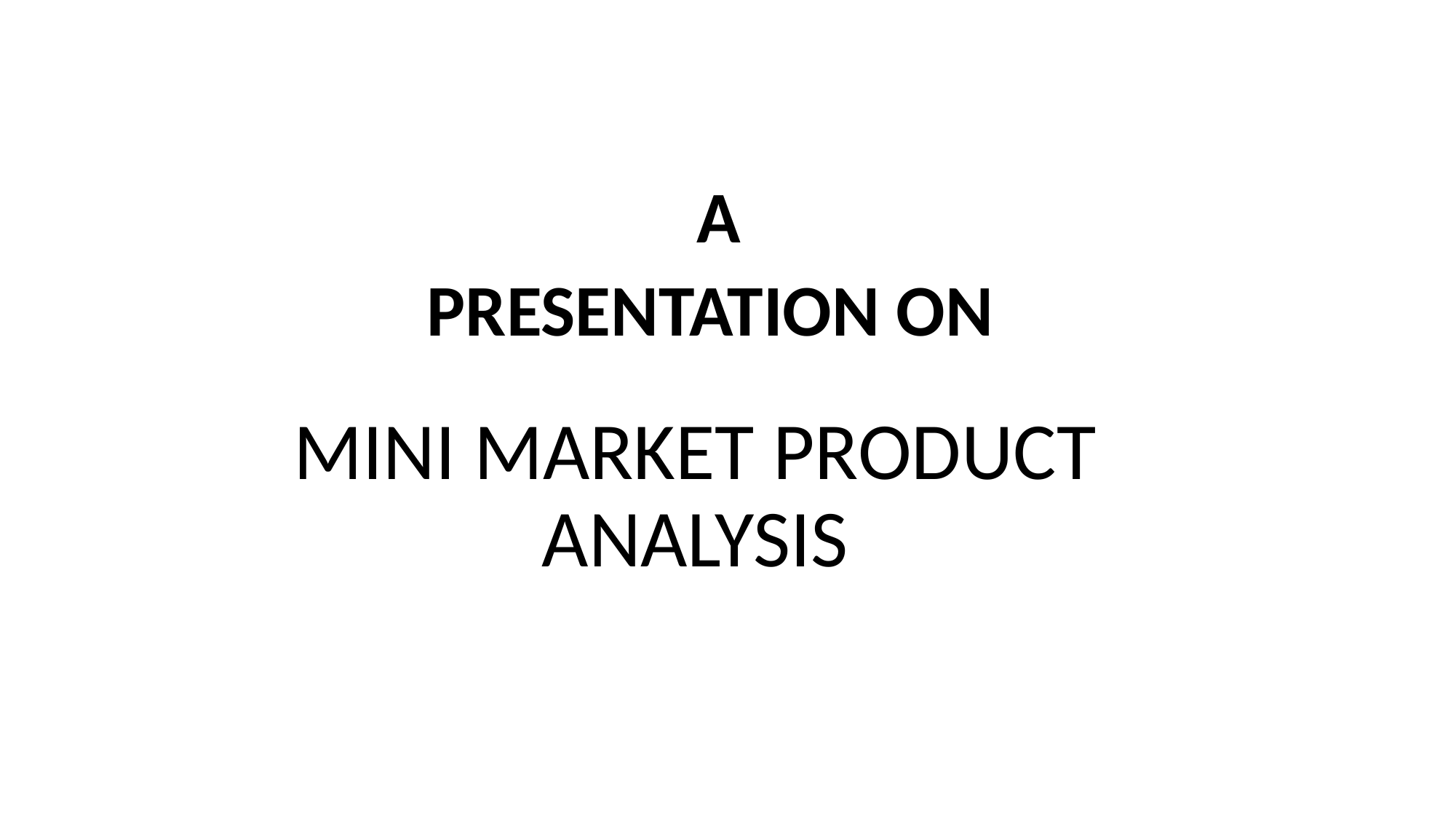

A
PRESENTATION ON

# MINI MARKET PRODUCT ANALYSIS